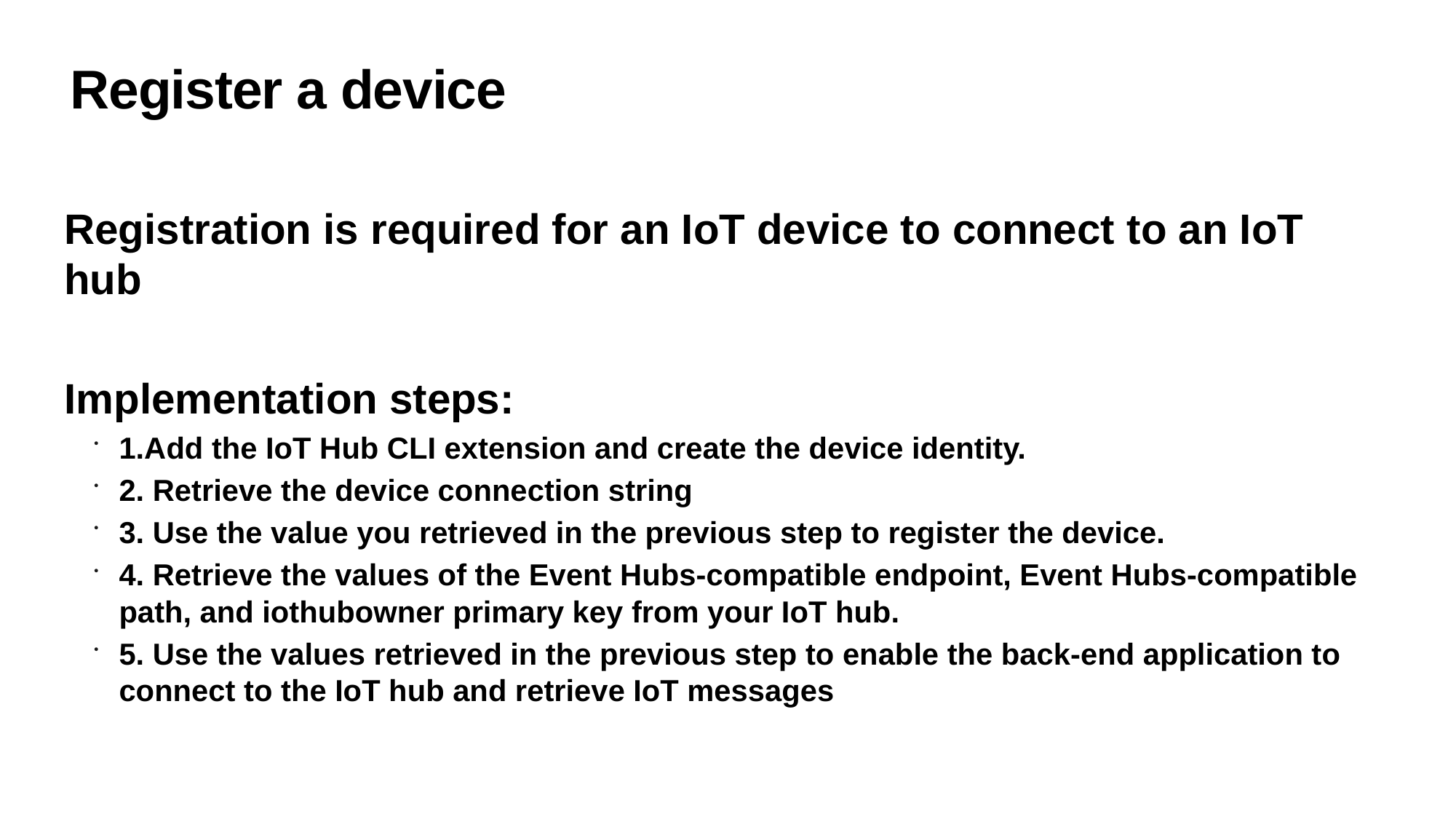

# Register a device
Registration is required for an IoT device to connect to an IoT hub

Implementation steps:
1.Add the IoT Hub CLI extension and create the device identity.
2. Retrieve the device connection string
3. Use the value you retrieved in the previous step to register the device.
4. Retrieve the values of the Event Hubs-compatible endpoint, Event Hubs-compatible path, and iothubowner primary key from your IoT hub.
5. Use the values retrieved in the previous step to enable the back-end application to connect to the IoT hub and retrieve IoT messages